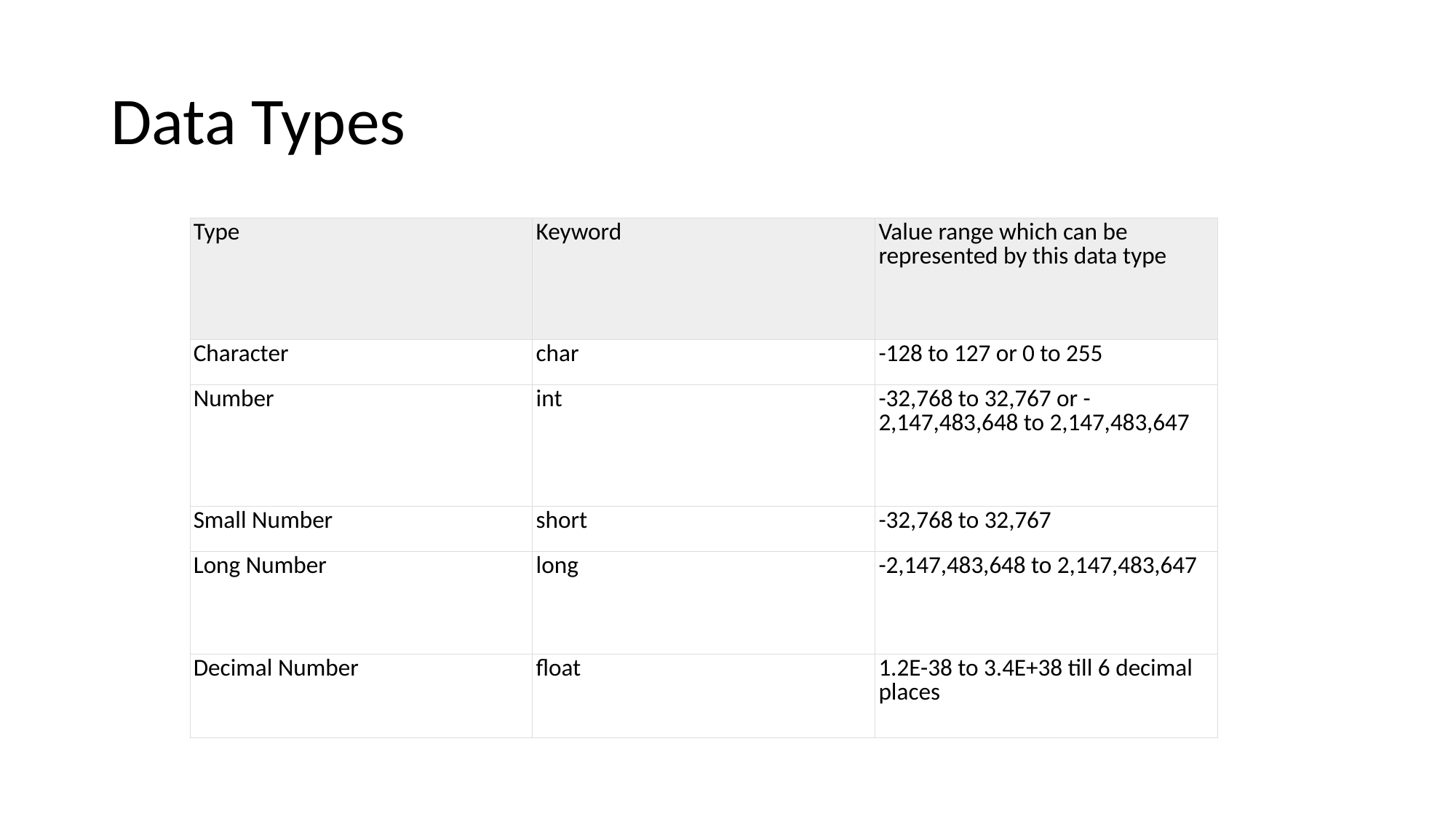

# Data Types
| Type | Keyword | Value range which can be represented by this data type |
| --- | --- | --- |
| Character | char | -128 to 127 or 0 to 255 |
| Number | int | -32,768 to 32,767 or -2,147,483,648 to 2,147,483,647 |
| Small Number | short | -32,768 to 32,767 |
| Long Number | long | -2,147,483,648 to 2,147,483,647 |
| Decimal Number | float | 1.2E-38 to 3.4E+38 till 6 decimal places |